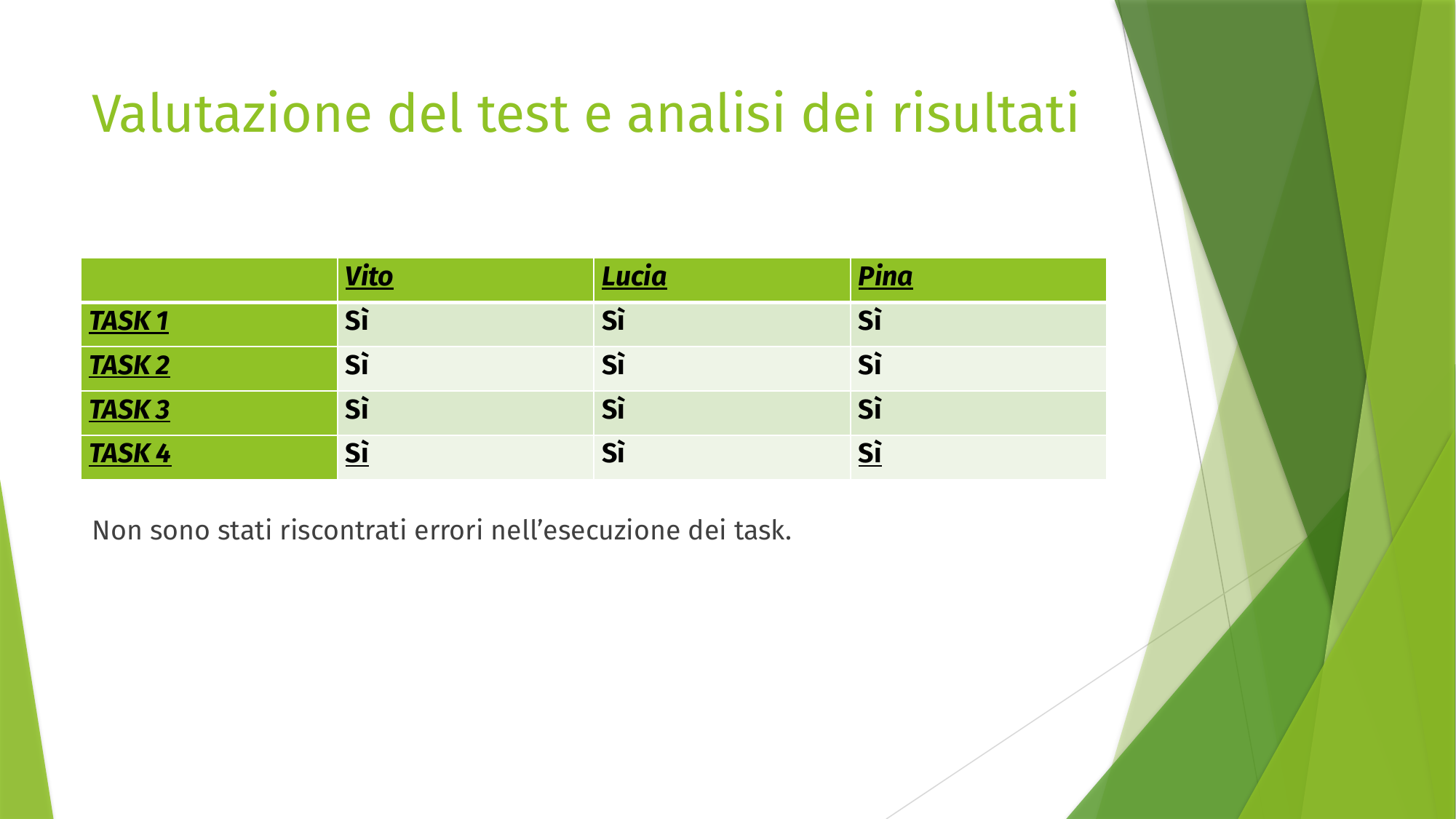

# Valutazione del test e analisi dei risultati
|  | Vito | Lucia | Pina |
| --- | --- | --- | --- |
| TASK 1 | Sì | Sì | Sì |
| TASK 2 | Sì | Sì | Sì |
| TASK 3 | Sì | Sì | Sì |
| TASK 4 | Sì | Sì | Sì |
Non sono stati riscontrati errori nell’esecuzione dei task.